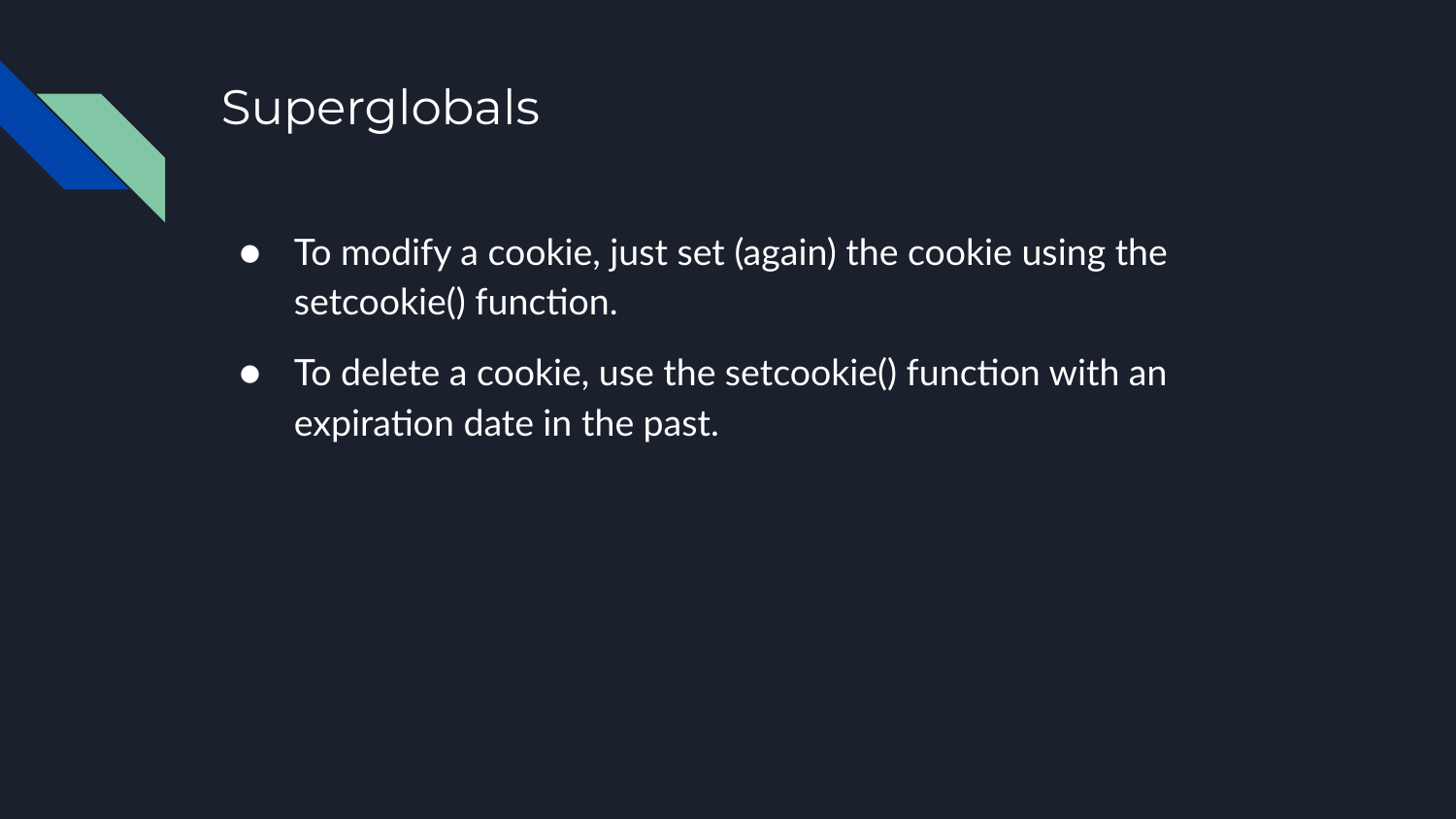

# Superglobals
To modify a cookie, just set (again) the cookie using the setcookie() function.
To delete a cookie, use the setcookie() function with an expiration date in the past.